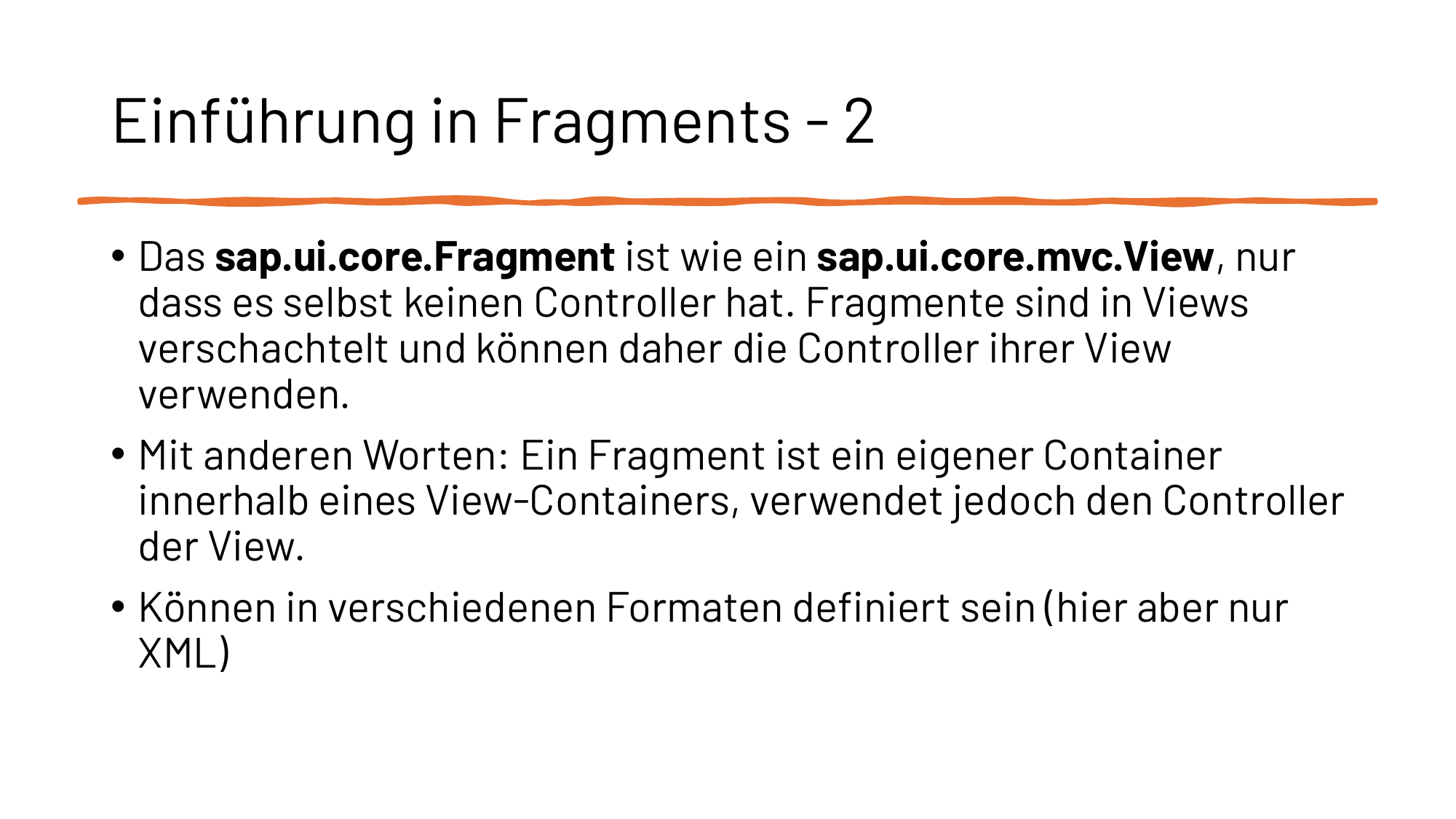

# Einführung in Fragments - 2

Das sap.ui.core.Fragment ist wie ein sap.ui.core.mvc.View, nur dass es selbst keinen Controller hat. Fragmente sind in Views verschachtelt und können daher die Controller ihrer View verwenden.
Mit anderen Worten: Ein Fragment ist ein eigener Container innerhalb eines View-Containers, verwendet jedoch den Controller der View.
Können in verschiedenen Formaten definiert sein (hier aber nur XML)